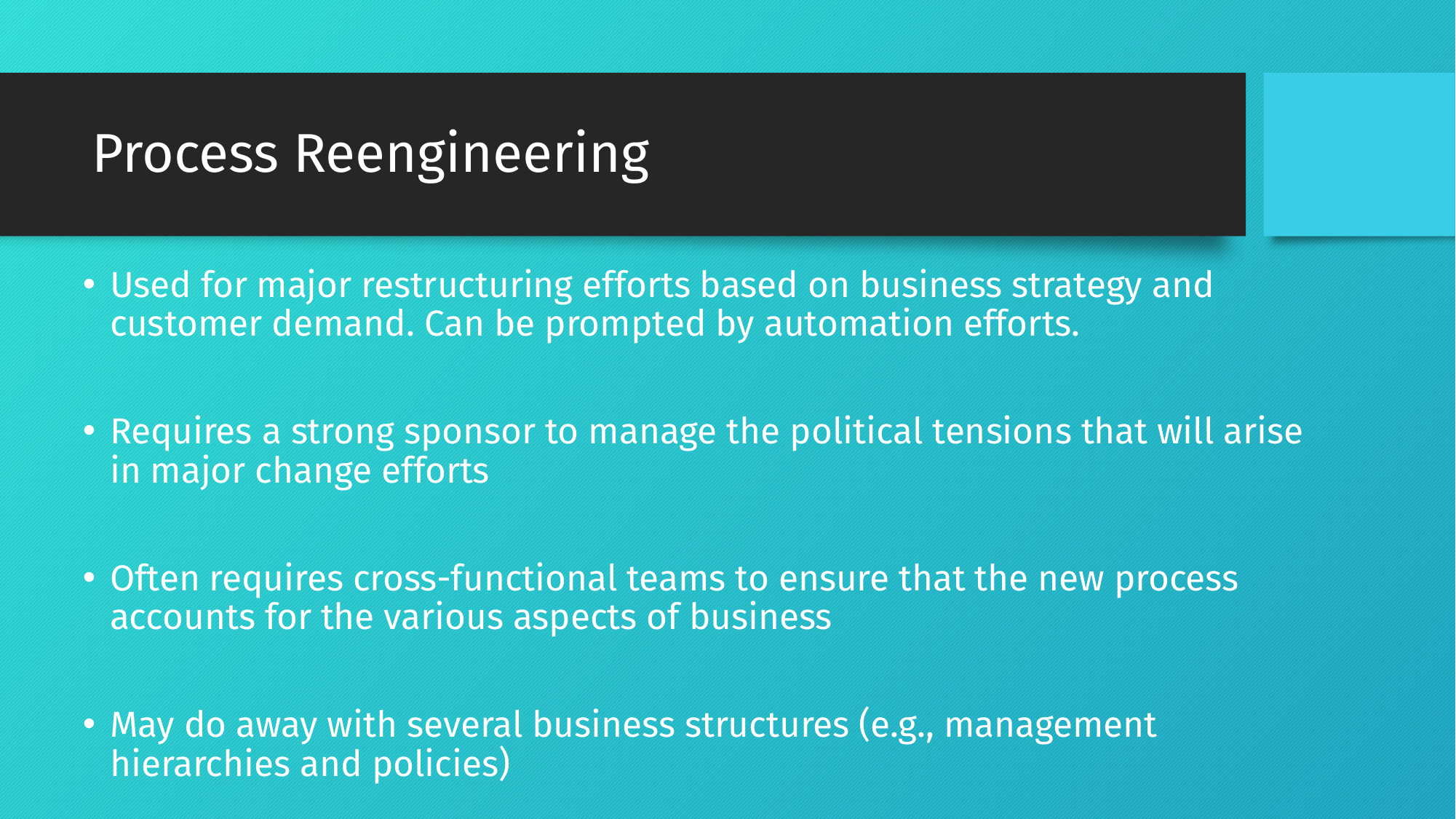

# Process Reengineering
Used for major restructuring efforts based on business strategy and customer demand. Can be prompted by automation efforts.

Requires a strong sponsor to manage the political tensions that will arise in major change efforts

Often requires cross-functional teams to ensure that the new process accounts for the various aspects of business

May do away with several business structures (e.g., management hierarchies and policies)